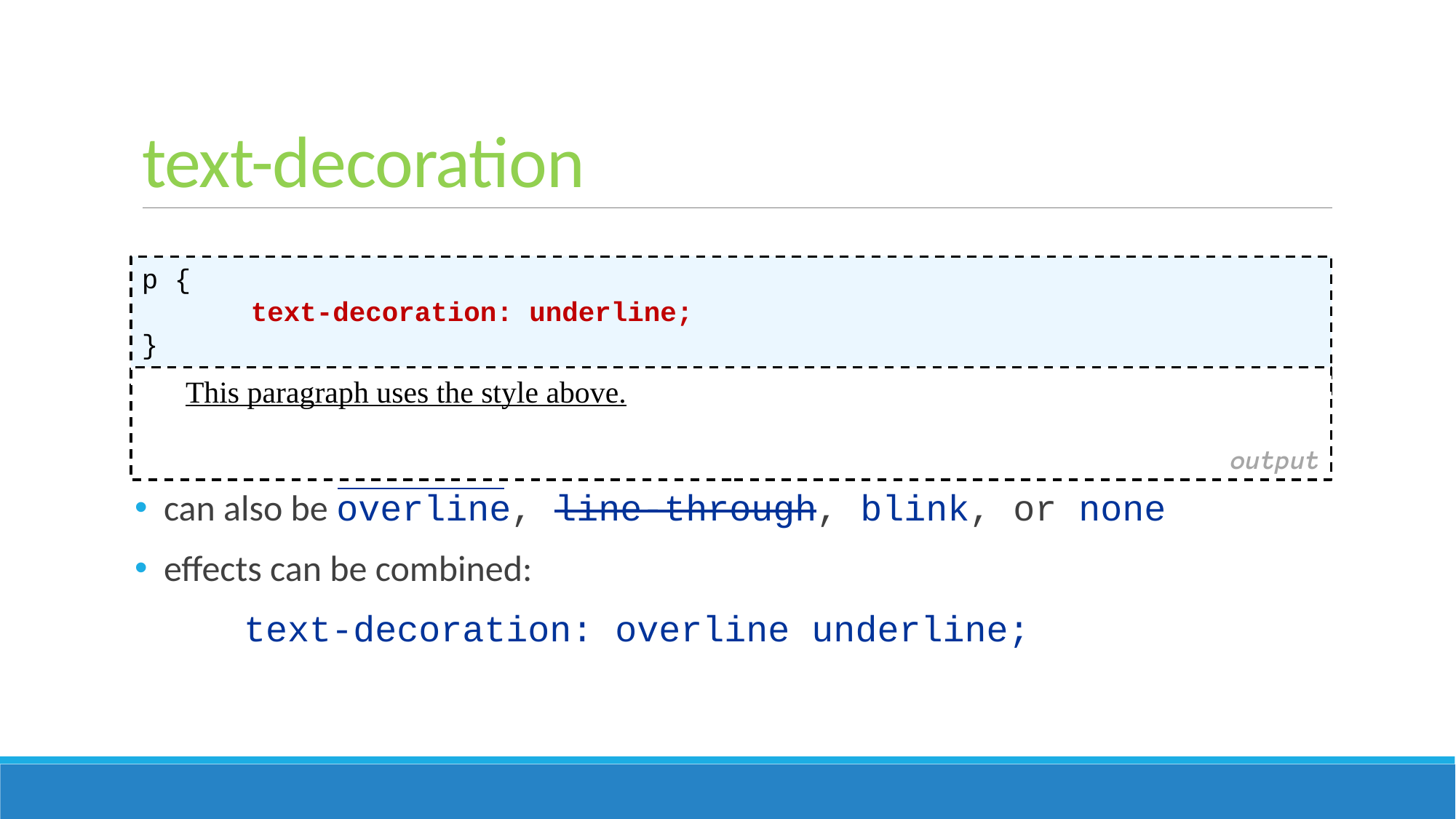

# text-decoration
p {
	text-decoration: underline;
}		                                                              CSS
This paragraph uses the style above.
                                 output
  can also be overline, line-through, blink, or none
  effects can be combined:
     text-decoration: overline underline;